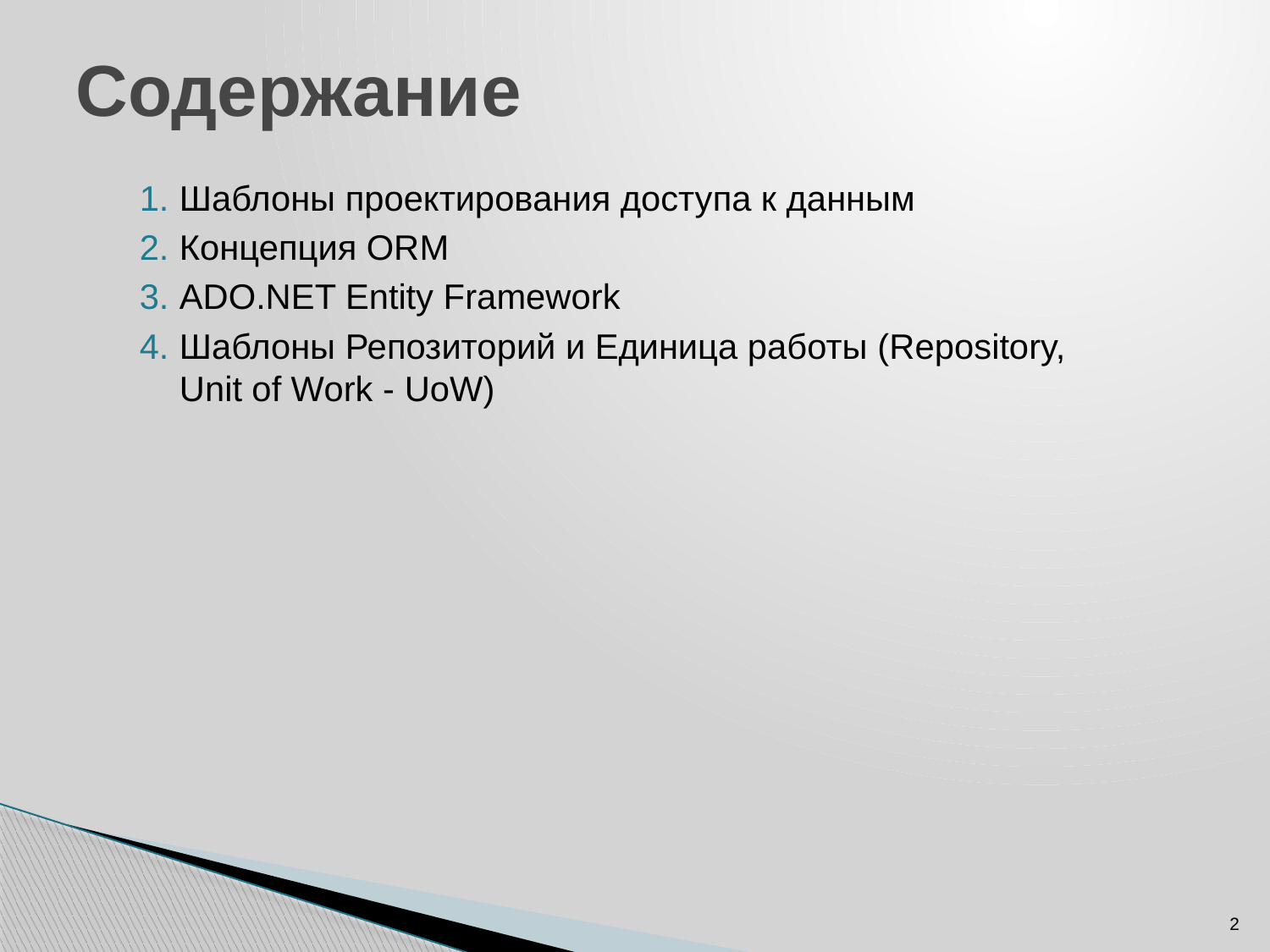

# Содержание
Шаблоны проектирования доступа к данным
Концепция ORM
ADO.NET Entity Framework
Шаблоны Репозиторий и Единица работы (Repository, Unit of Work - UoW)

2